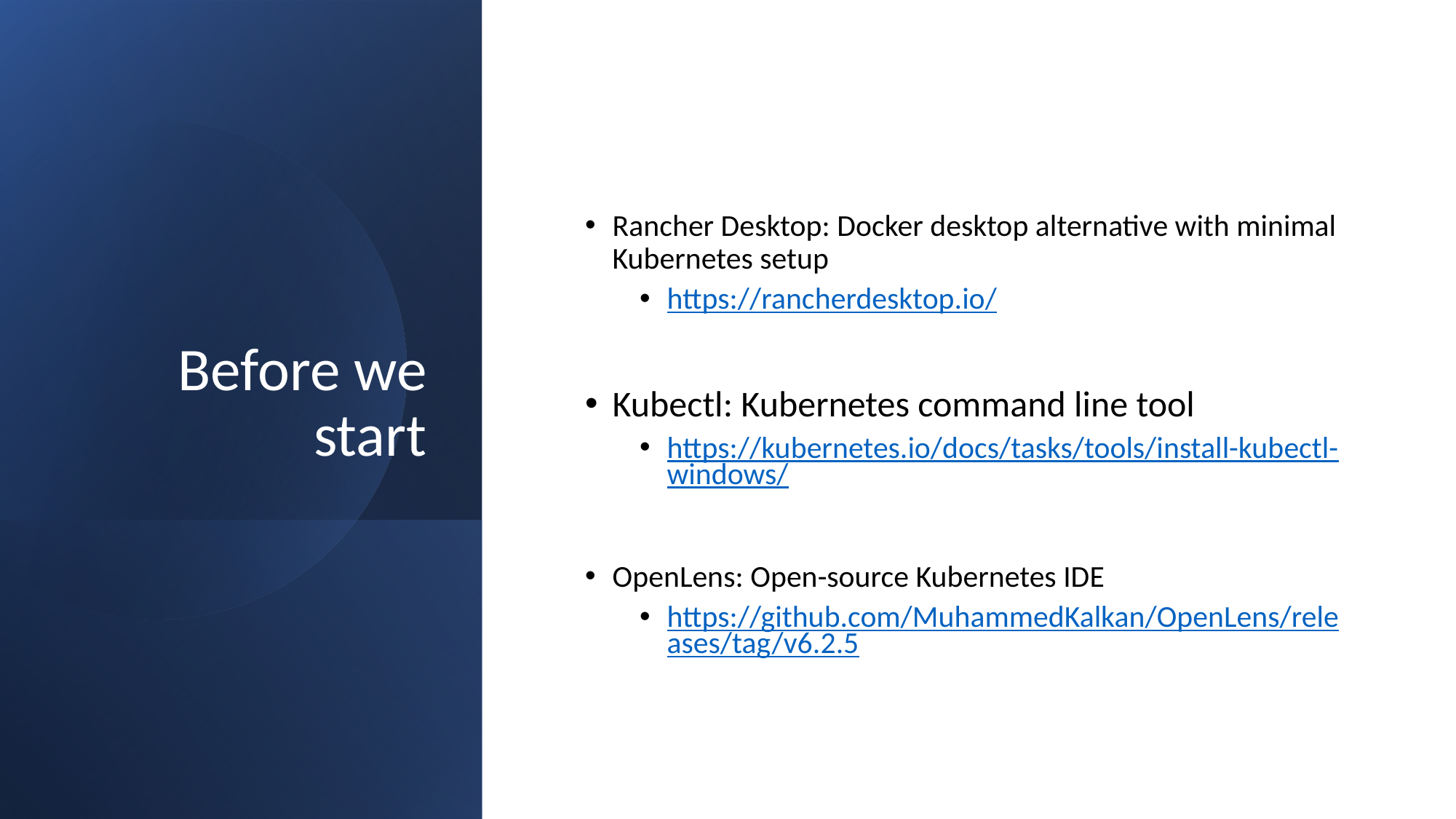

# Before we start
Rancher Desktop: Docker desktop alternative with minimal Kubernetes setup
https://rancherdesktop.io/

Kubectl: Kubernetes command line tool
https://kubernetes.io/docs/tasks/tools/install-kubectl-windows/

OpenLens: Open-source Kubernetes IDE
https://github.com/MuhammedKalkan/OpenLens/releases/tag/v6.2.5